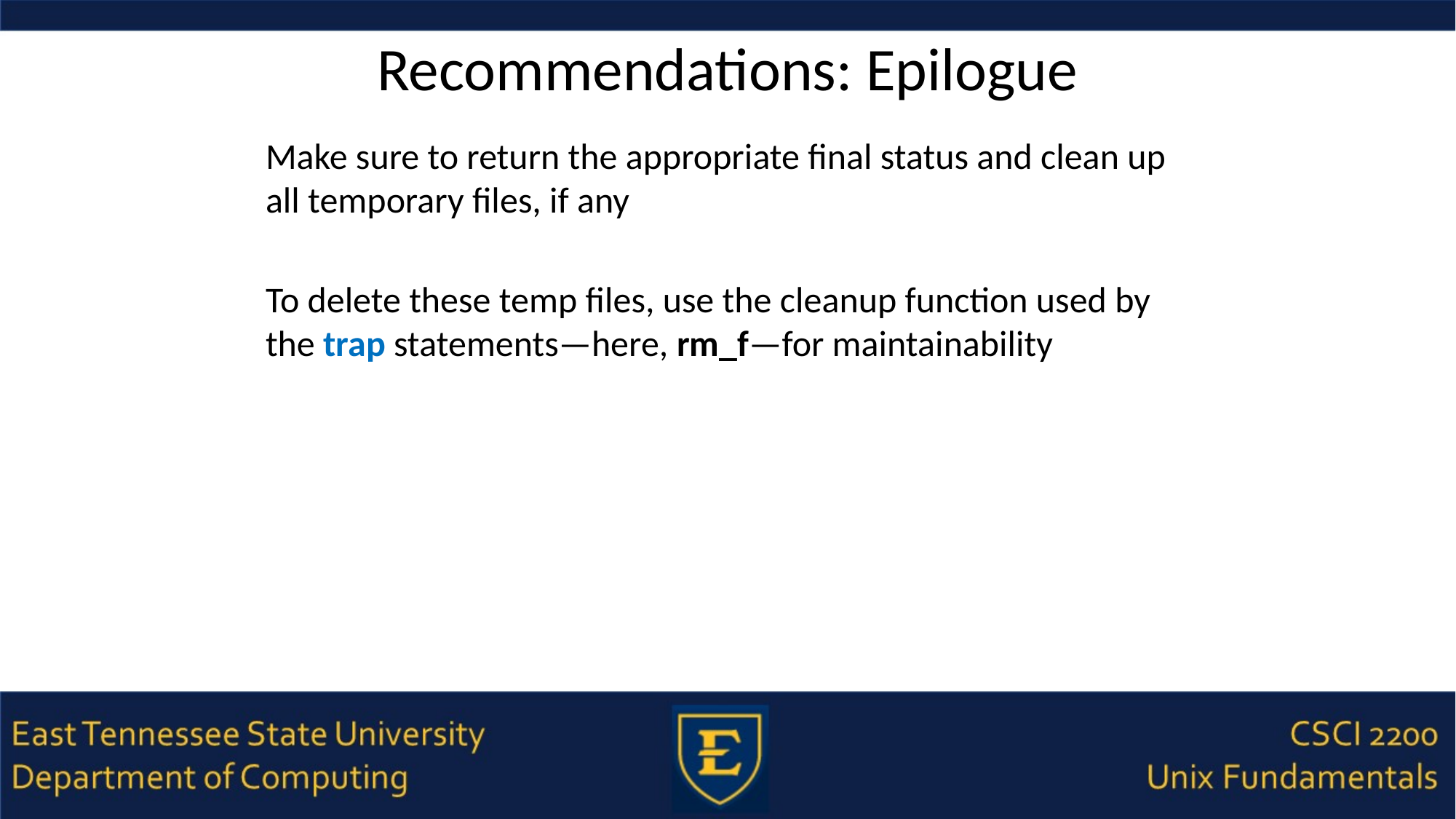

# Recommendations: Epilogue
Make sure to return the appropriate final status and clean up all temporary files, if any

To delete these temp files, use the cleanup function used by the trap statements—here, rm_f—for maintainability